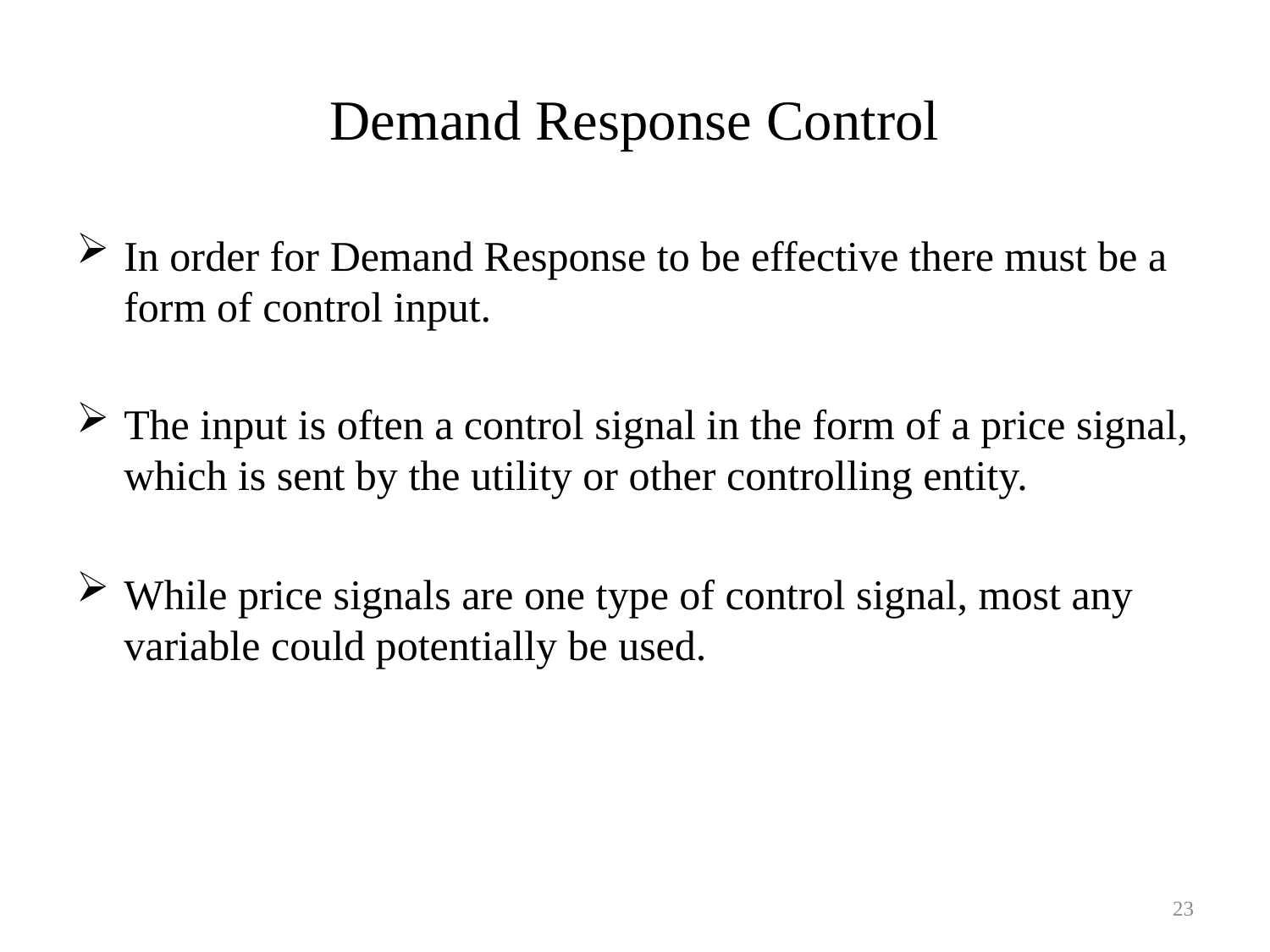

# Demand Response Control
In order for Demand Response to be effective there must be a form of control input.

The input is often a control signal in the form of a price signal, which is sent by the utility or other controlling entity.

While price signals are one type of control signal, most any variable could potentially be used.

23